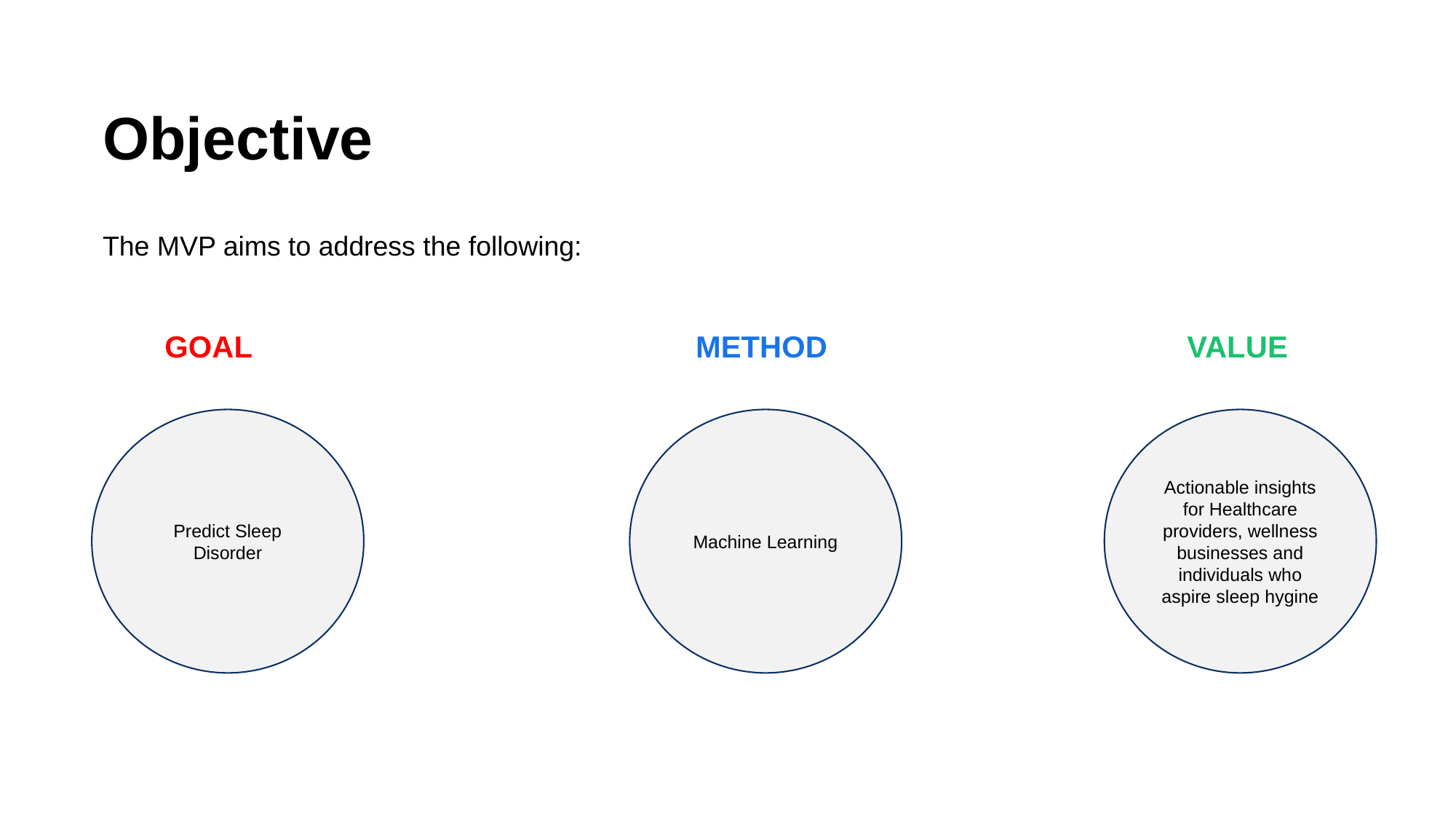

# Objective
The MVP aims to address the following:
GOAL                                                     METHOD                                           VALUE
Predict Sleep Disorder
Machine Learning
Actionable insights for Healthcare providers, wellness businesses and individuals who aspire sleep hygine